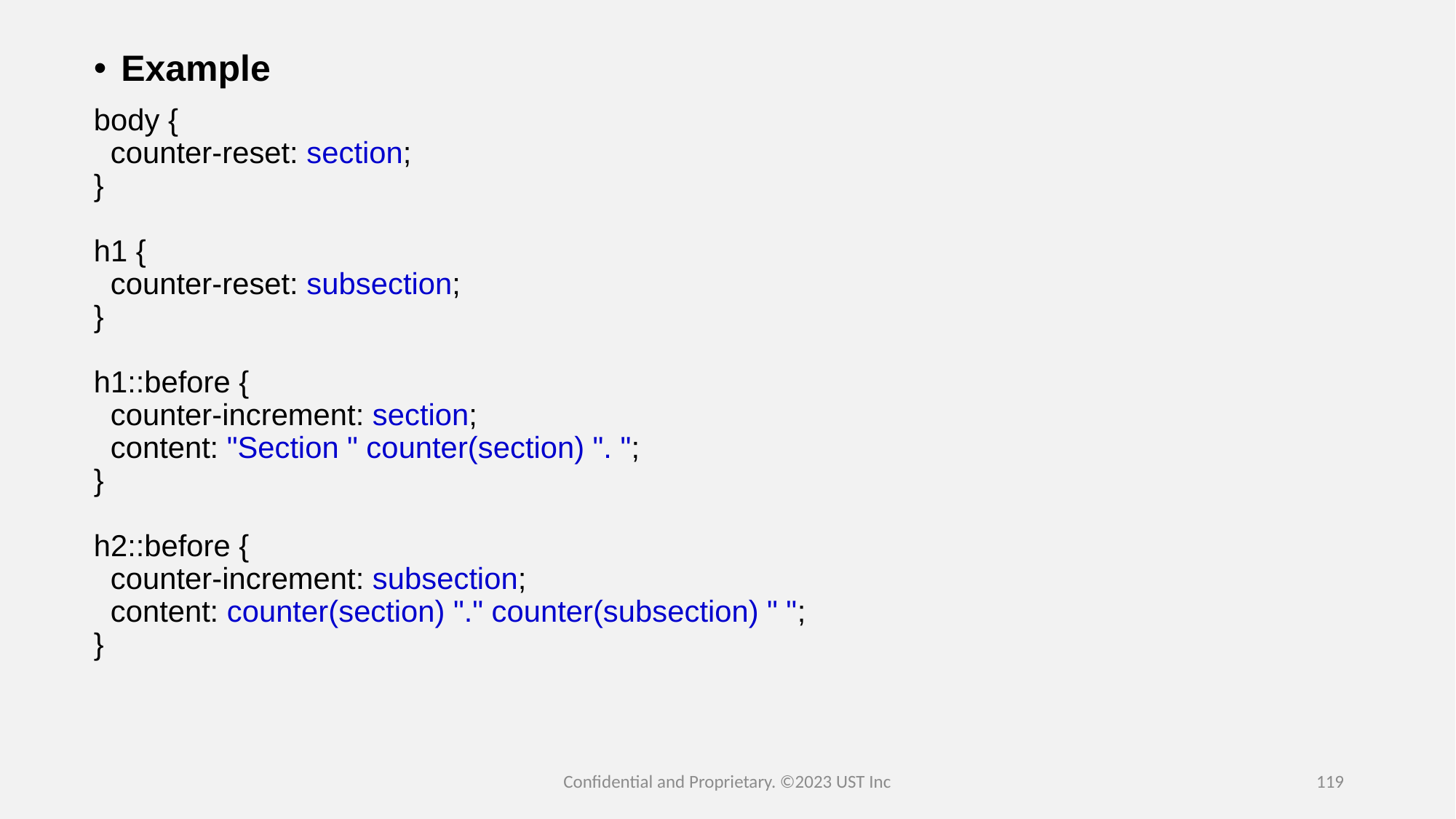

Example
body {
  counter-reset: section;
}
h1 {
  counter-reset: subsection;
}
h1::before {
  counter-increment: section;
  content: "Section " counter(section) ". ";
}
h2::before {
  counter-increment: subsection;
  content: counter(section) "." counter(subsection) " ";
}

#
Confidential and Proprietary. ©2023 UST Inc
119